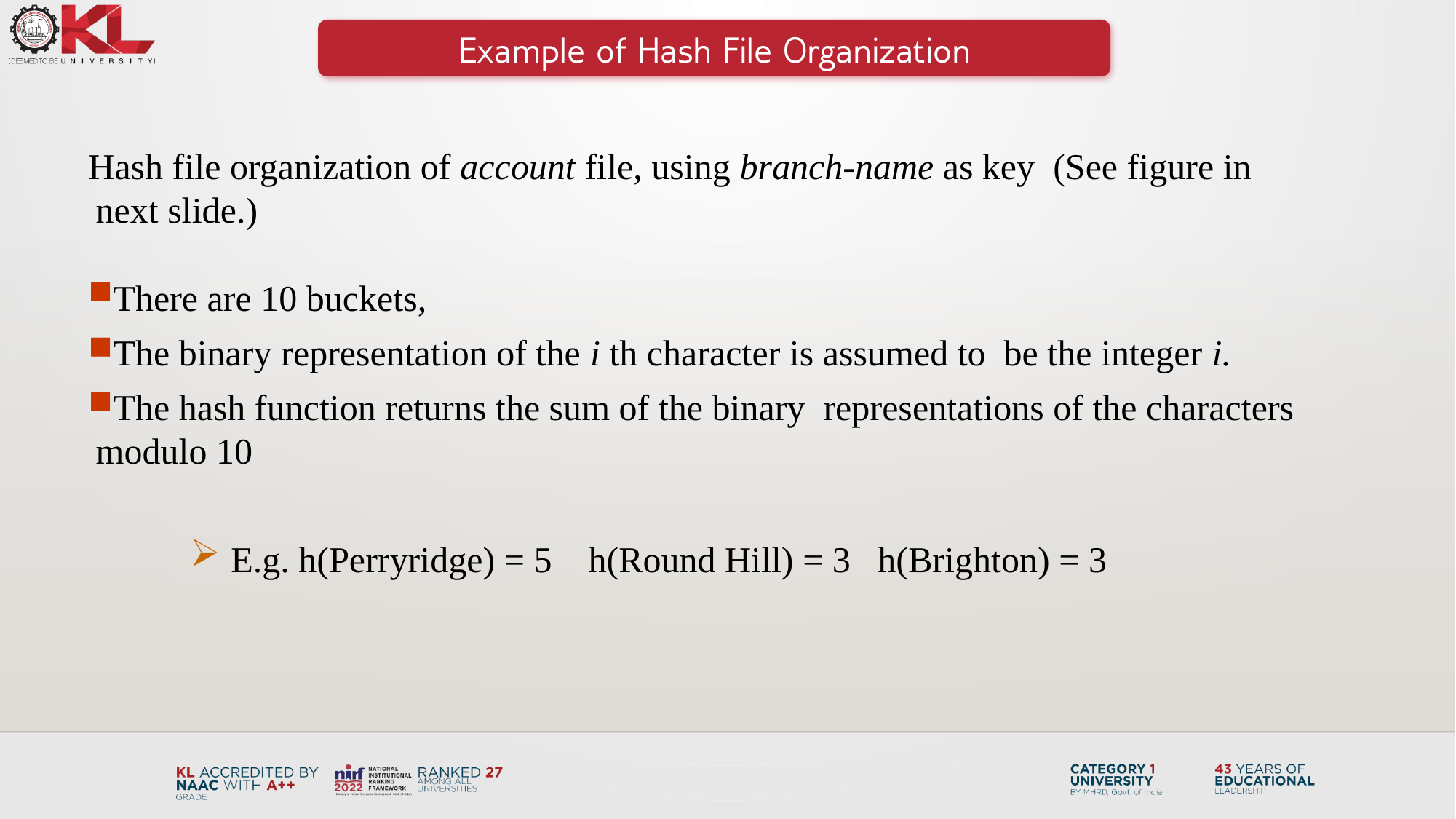

Example of Hash File Organization
Hash file organization of account file, using branch-name as key  (See figure in next slide.)

There are 10 buckets,
The binary representation of the i th character is assumed to  be the integer i.
The hash function returns the sum of the binary  representations of the characters modulo 10

E.g. h(Perryridge) = 5    h(Round Hill) = 3   h(Brighton) = 3